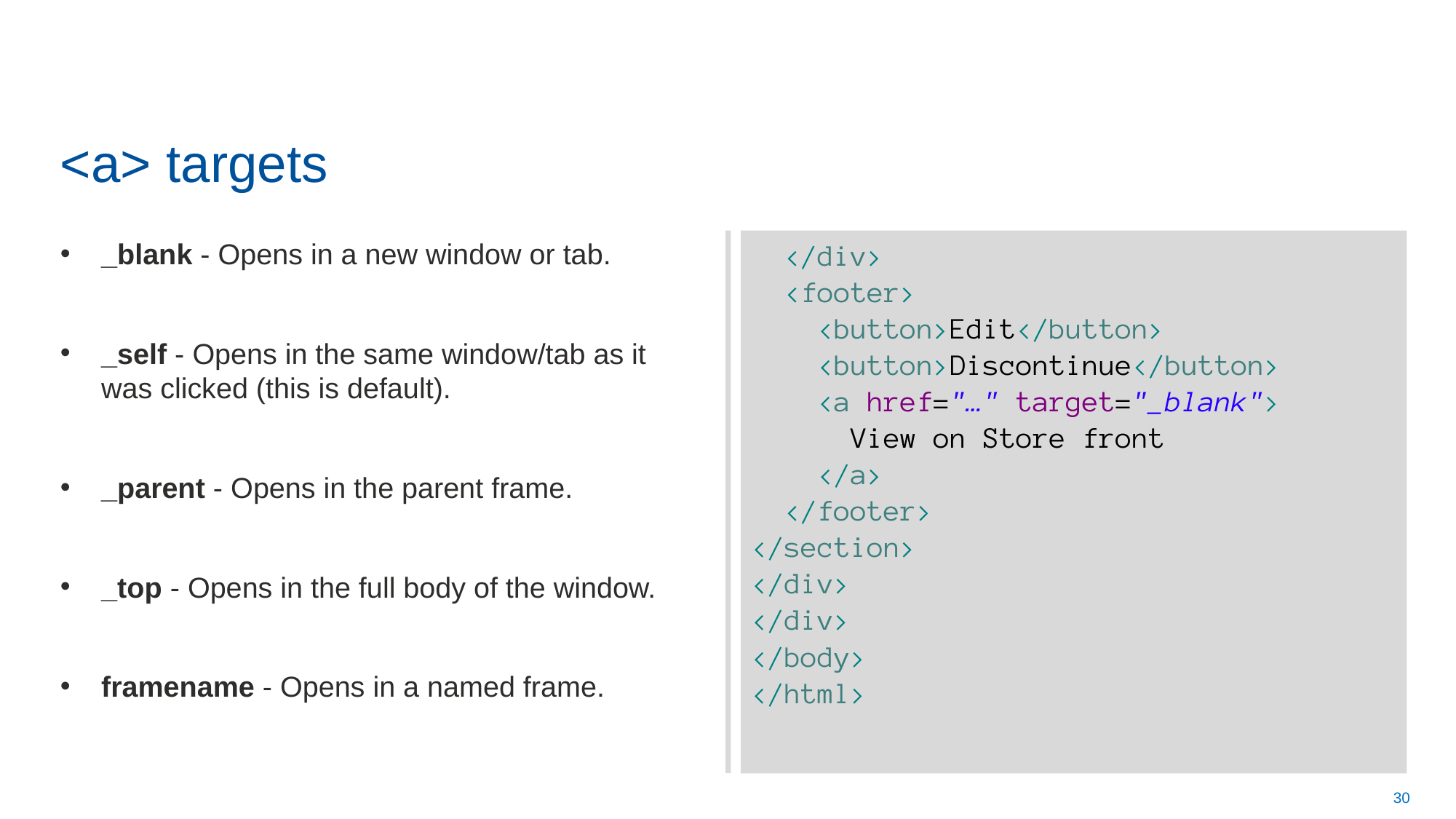

# <a> targets
_blank - Opens in a new window or tab.

_self - Opens in the same window/tab as it was clicked (this is default).

_parent - Opens in the parent frame.

_top - Opens in the full body of the window.

framename - Opens in a named frame.
  </div>
  <footer>
    <button>Edit</button>
    <button>Discontinue</button>
    <a href="…" target="_blank">
      View on Store front
    </a>
  </footer>
</section>
</div>
</div>
</body>
</html>